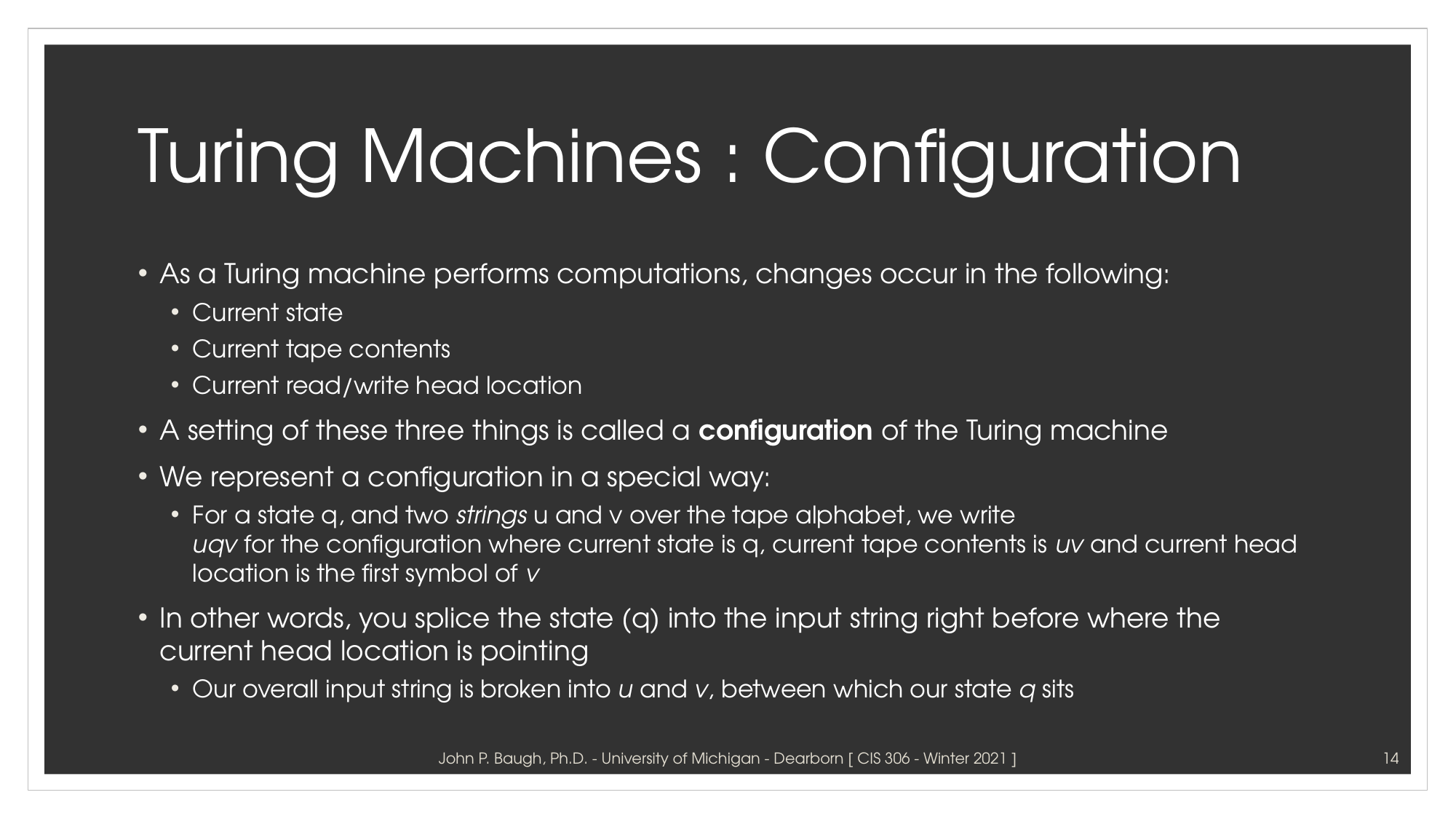

# Turing Machines : Configuration
As a Turing machine performs computations, changes occur in the following:
Current state
Current tape contents
Current read/write head location
A setting of these three things is called a configuration of the Turing machine
We represent a configuration in a special way:
For a state q, and two strings u and v over the tape alphabet, we write
uqv for the configuration where current state is q, current tape contents is uv and current head location is the first symbol of v
In other words, you splice the state (q) into the input string right before where the current head location is pointing
Our overall input string is broken into u and v, between which our state q sits

John P. Baugh, Ph.D. - University of Michigan - Dearborn [ CIS 306 - Winter 2021 ]
14